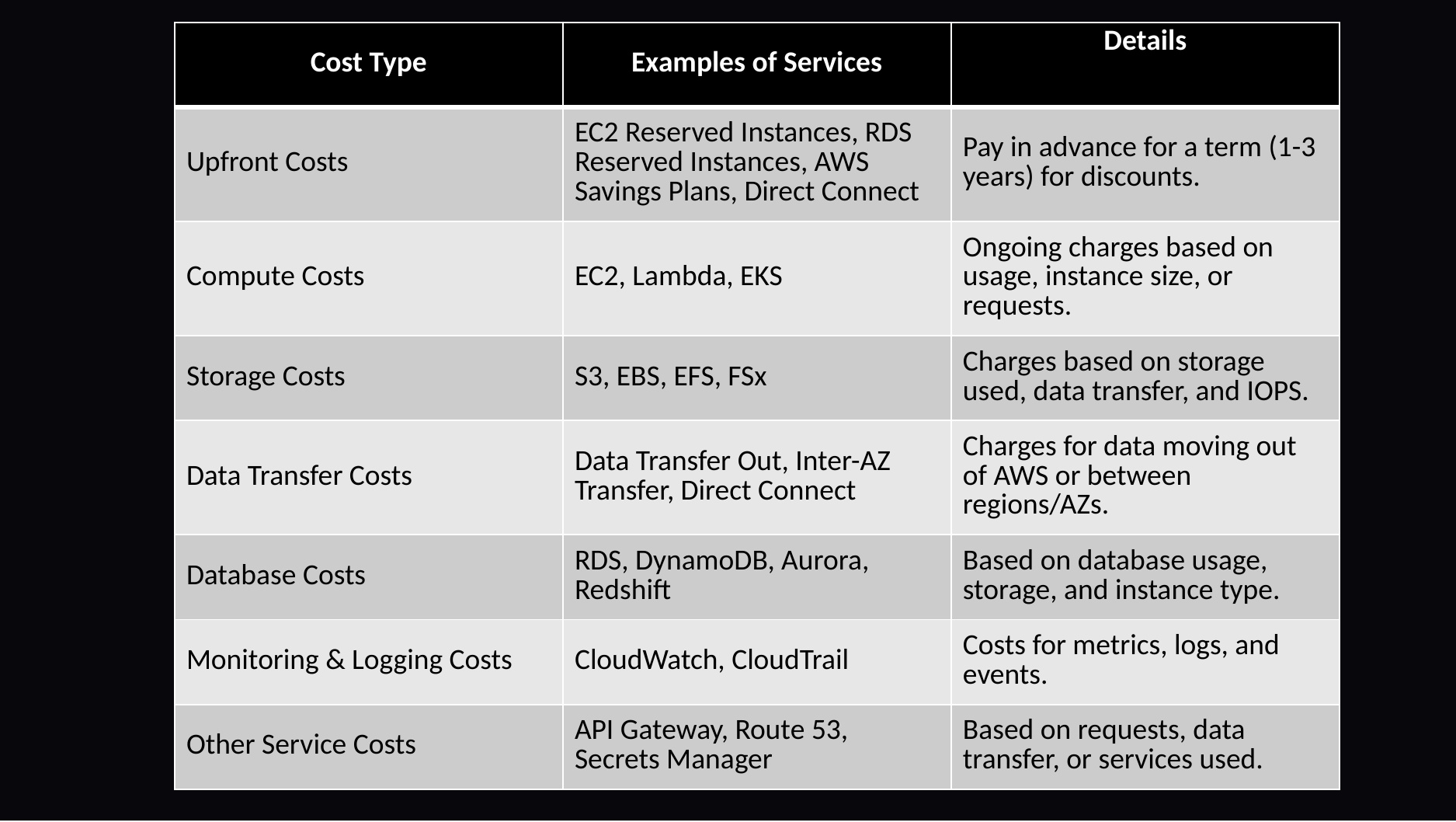

| Cost Type | Examples of Services | Details |
| --- | --- | --- |
| Upfront Costs | EC2 Reserved Instances, RDS Reserved Instances, AWS Savings Plans, Direct Connect | Pay in advance for a term (1-3 years) for discounts. |
| Compute Costs | EC2, Lambda, EKS | Ongoing charges based on usage, instance size, or requests. |
| Storage Costs | S3, EBS, EFS, FSx | Charges based on storage used, data transfer, and IOPS. |
| Data Transfer Costs | Data Transfer Out, Inter-AZ Transfer, Direct Connect | Charges for data moving out of AWS or between regions/AZs. |
| Database Costs | RDS, DynamoDB, Aurora, Redshift | Based on database usage, storage, and instance type. |
| Monitoring & Logging Costs | CloudWatch, CloudTrail | Costs for metrics, logs, and events. |
| Other Service Costs | API Gateway, Route 53, Secrets Manager | Based on requests, data transfer, or services used. |